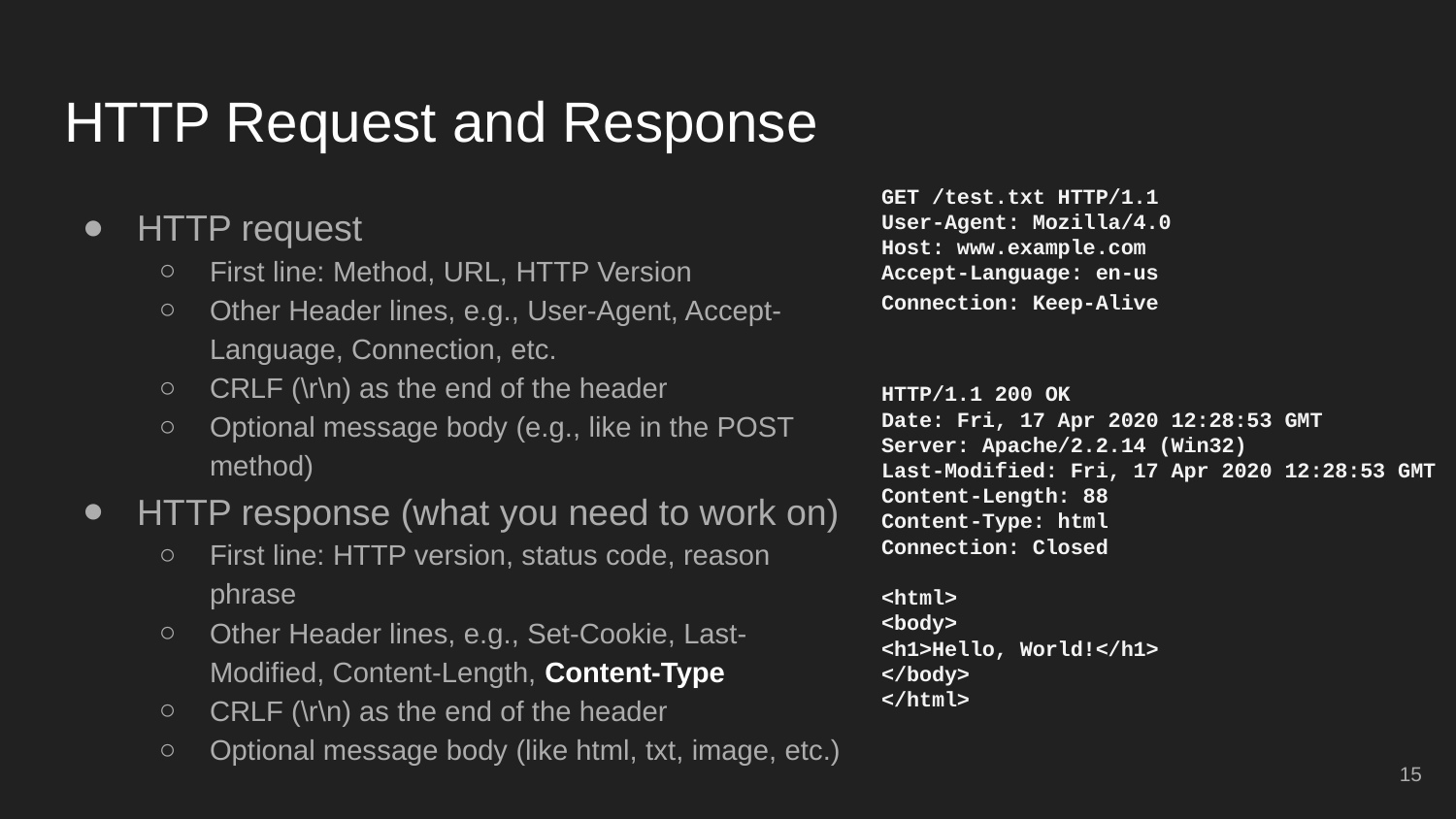

# HTTP Request and Response
GET /test.txt HTTP/1.1
User-Agent: Mozilla/4.0
Host: www.example.com
Accept-Language: en-us
Connection: Keep-Alive
HTTP request
First line: Method, URL, HTTP Version
Other Header lines, e.g., User-Agent, Accept-Language, Connection, etc.
CRLF (\r\n) as the end of the header
Optional message body (e.g., like in the POST method)
HTTP response (what you need to work on)
First line: HTTP version, status code, reason phrase
Other Header lines, e.g., Set-Cookie, Last-Modified, Content-Length, Content-Type
CRLF (\r\n) as the end of the header
Optional message body (like html, txt, image, etc.)

HTTP/1.1 200 OK
Date: Fri, 17 Apr 2020 12:28:53 GMT
Server: Apache/2.2.14 (Win32)
Last-Modified: Fri, 17 Apr 2020 12:28:53 GMT
Content-Length: 88
Content-Type: html
Connection: Closed

<html>
<body>
<h1>Hello, World!</h1>
</body>
</html>

15